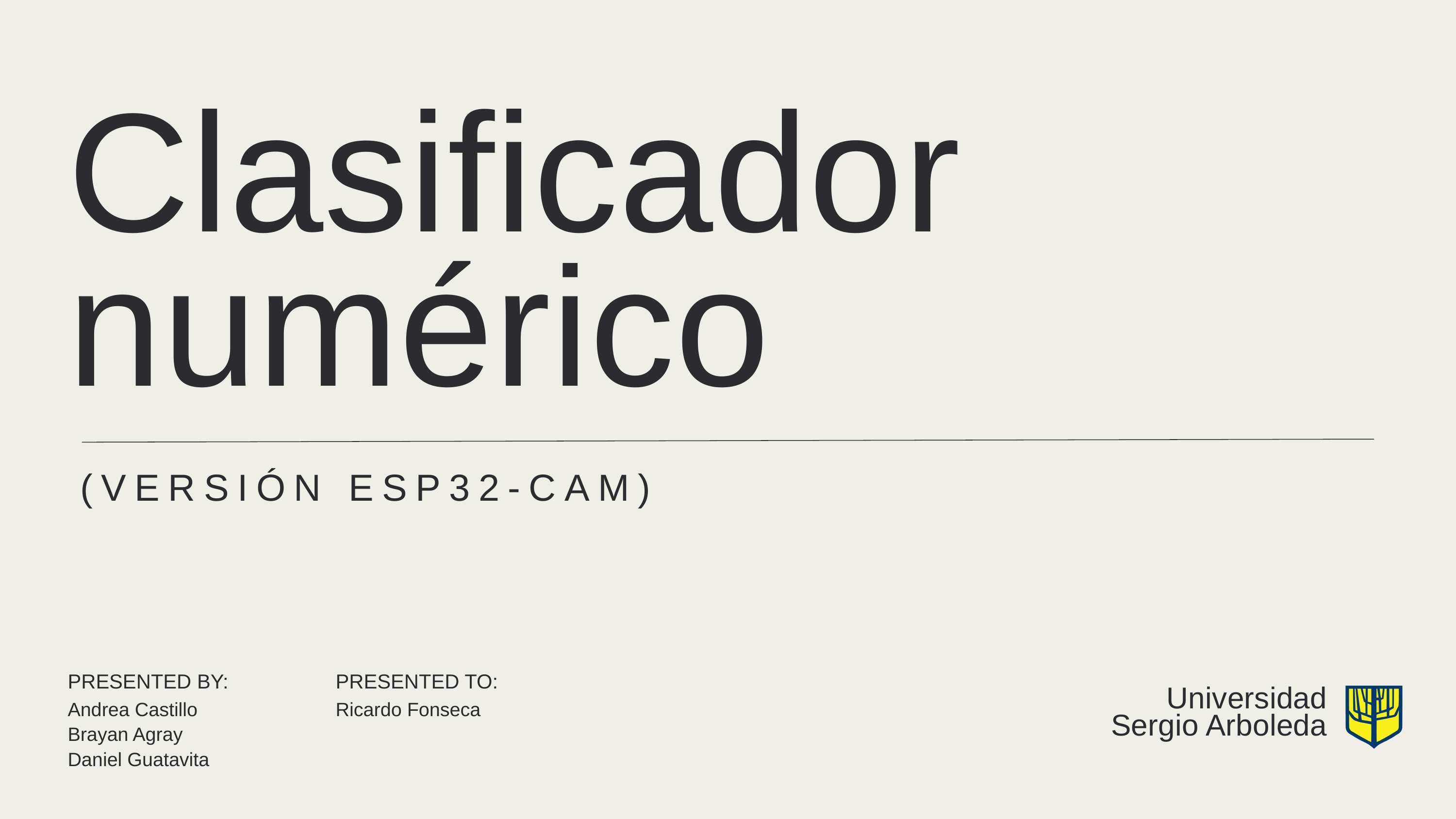

Clasificador
numérico

(VERSIÓN ESP32-CAM)
PRESENTED BY:
Andrea Castillo
Brayan Agray
Daniel Guatavita
PRESENTED TO:
Ricardo Fonseca

Universidad Sergio Arboleda